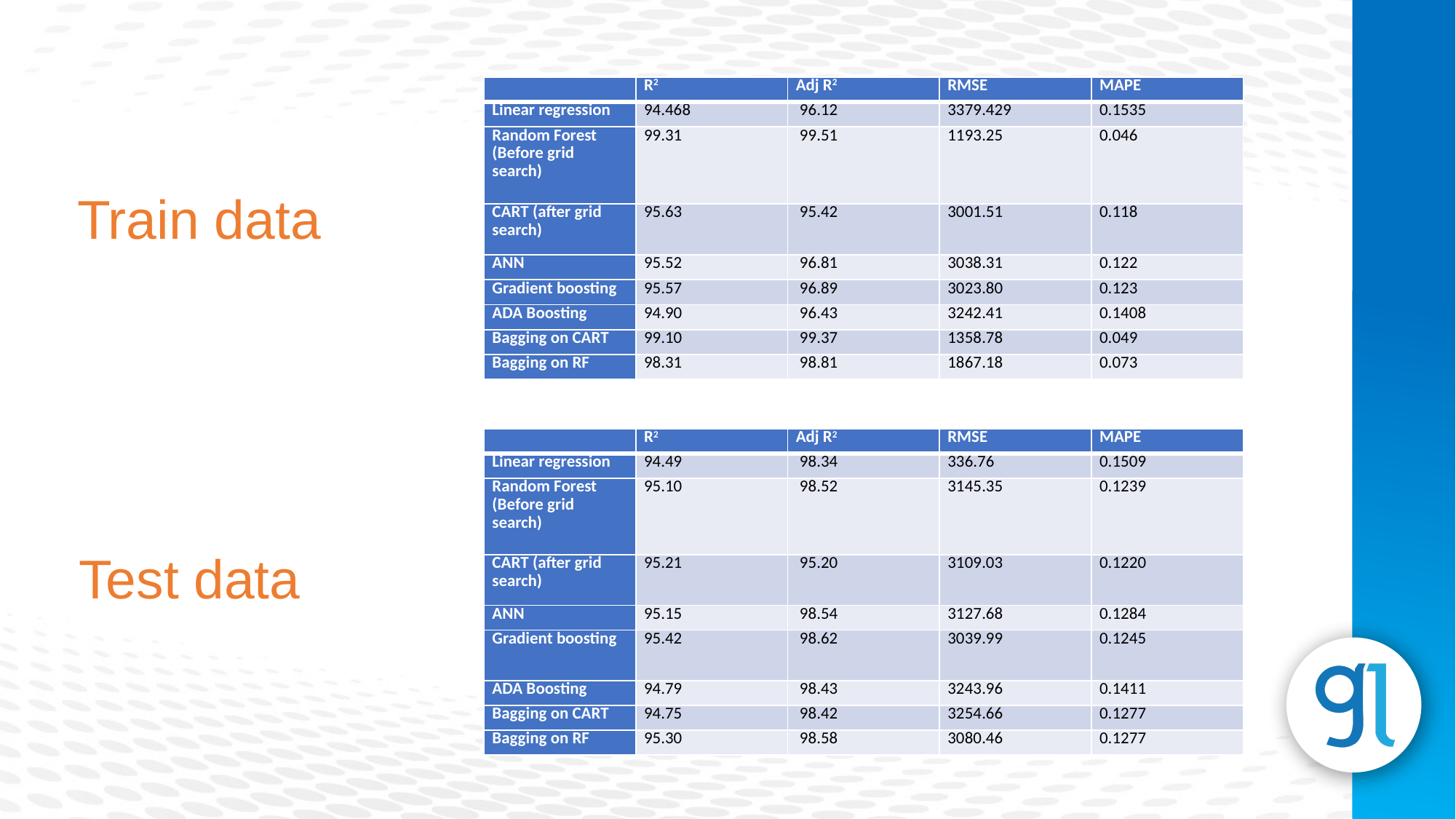

|  | R2 | Adj R2 | RMSE | MAPE |
| --- | --- | --- | --- | --- |
| Linear regression | 94.468 | 96.12 | 3379.429 | 0.1535 |
| Random Forest (Before grid search) | 99.31 | 99.51 | 1193.25 | 0.046 |
| CART (after grid search) | 95.63 | 95.42 | 3001.51 | 0.118 |
| ANN | 95.52 | 96.81 | 3038.31 | 0.122 |
| Gradient boosting | 95.57 | 96.89 | 3023.80 | 0.123 |
| ADA Boosting | 94.90 | 96.43 | 3242.41 | 0.1408 |
| Bagging on CART | 99.10 | 99.37 | 1358.78 | 0.049 |
| Bagging on RF | 98.31 | 98.81 | 1867.18 | 0.073 |

Train data

|  | R2 | Adj R2 | RMSE | MAPE |
| --- | --- | --- | --- | --- |
| Linear regression | 94.49 | 98.34 | 336.76 | 0.1509 |
| Random Forest (Before grid search) | 95.10 | 98.52 | 3145.35 | 0.1239 |
| CART (after grid search) | 95.21 | 95.20 | 3109.03 | 0.1220 |
| ANN | 95.15 | 98.54 | 3127.68 | 0.1284 |
| Gradient boosting | 95.42 | 98.62 | 3039.99 | 0.1245 |
| ADA Boosting | 94.79 | 98.43 | 3243.96 | 0.1411 |
| Bagging on CART | 94.75 | 98.42 | 3254.66 | 0.1277 |
| Bagging on RF | 95.30 | 98.58 | 3080.46 | 0.1277 |

Test data